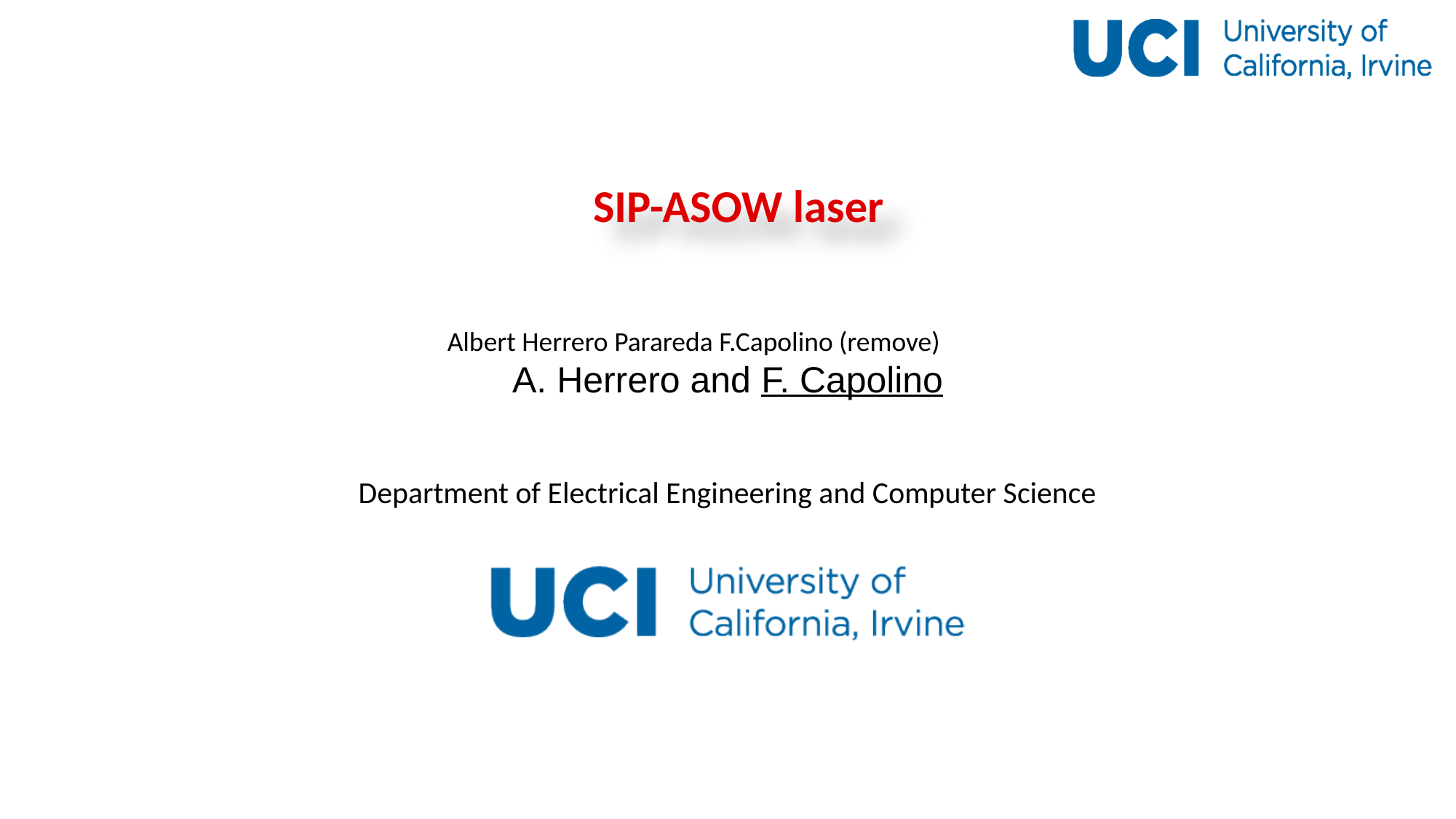

# SIP-ASOW laser
Albert Herrero Parareda F.Capolino (remove)